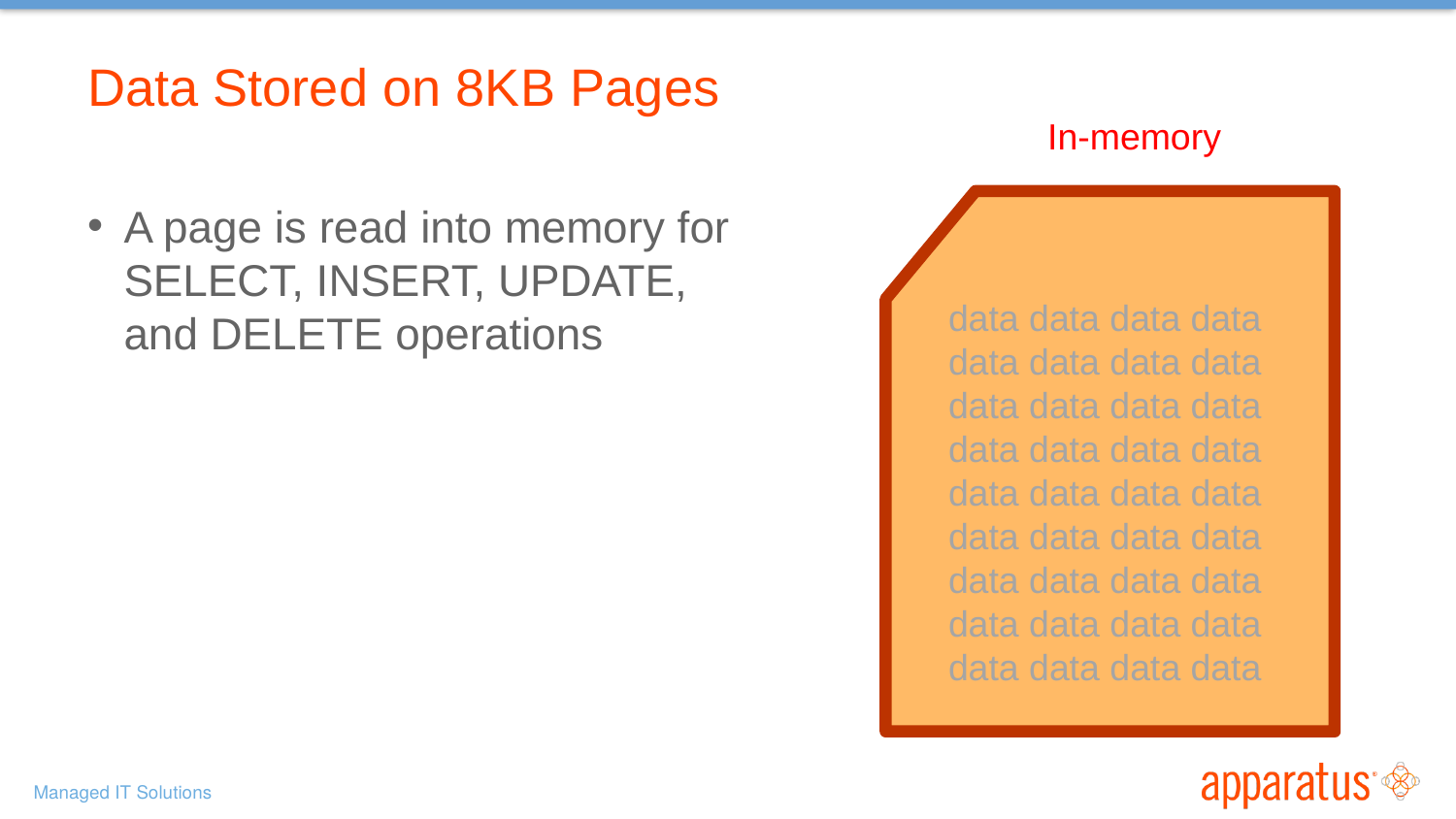

# Data Stored on 8KB Pages
In-memory
A page is read into memory for SELECT, INSERT, UPDATE, and DELETE operations

data data data data
data data data data
data data data data
data data data data
data data data data
data data data data
data data data data
data data data data
data data data data